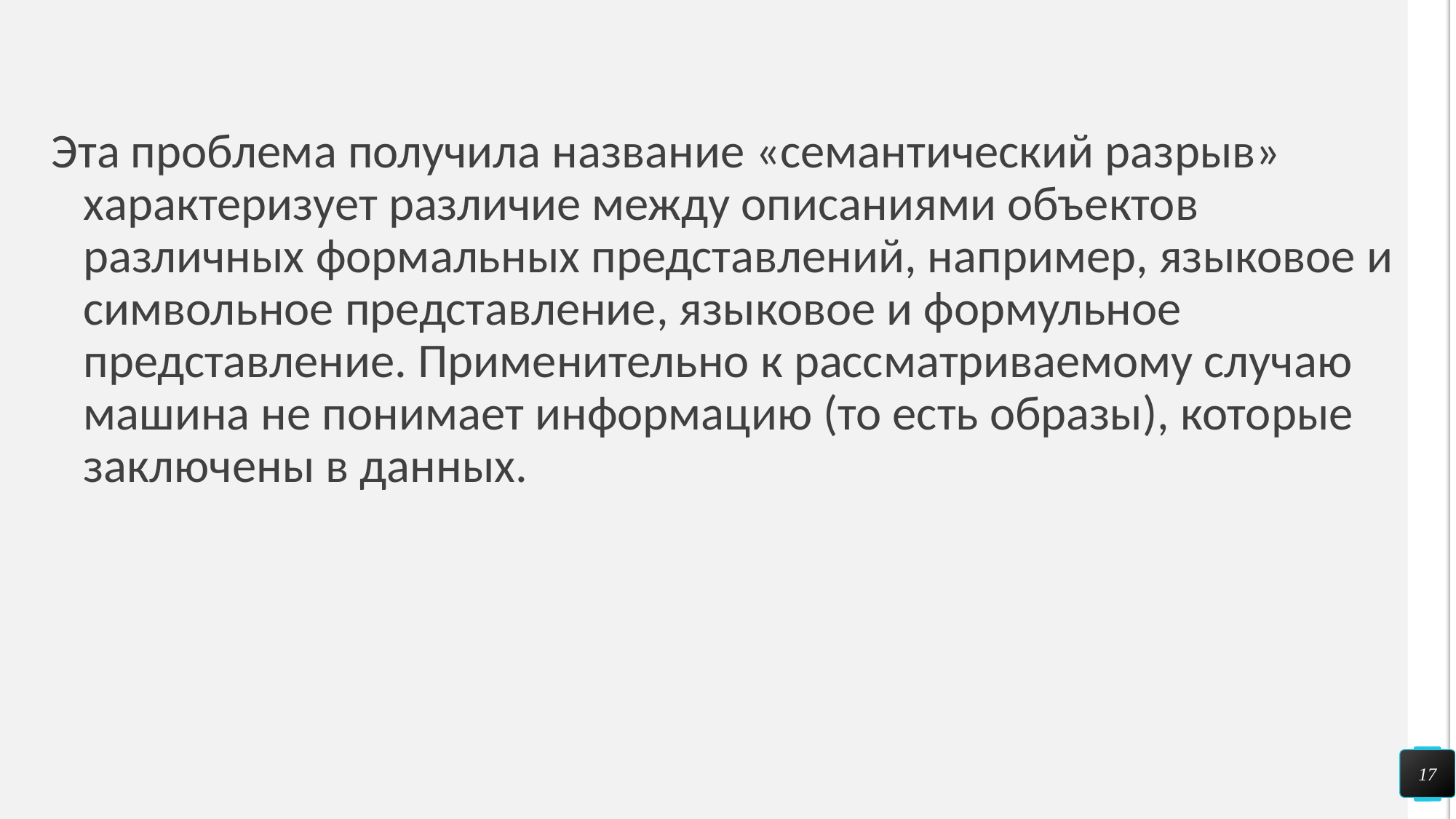

#
Эта проблема получила название «семантический разрыв» характеризует различие между описаниями объектов различных формальных представлений, например, языковое и символьное представление, языковое и формульное представление. Применительно к рассматриваемому случаю машина не понимает информацию (то есть образы), которые заключены в данных.
17